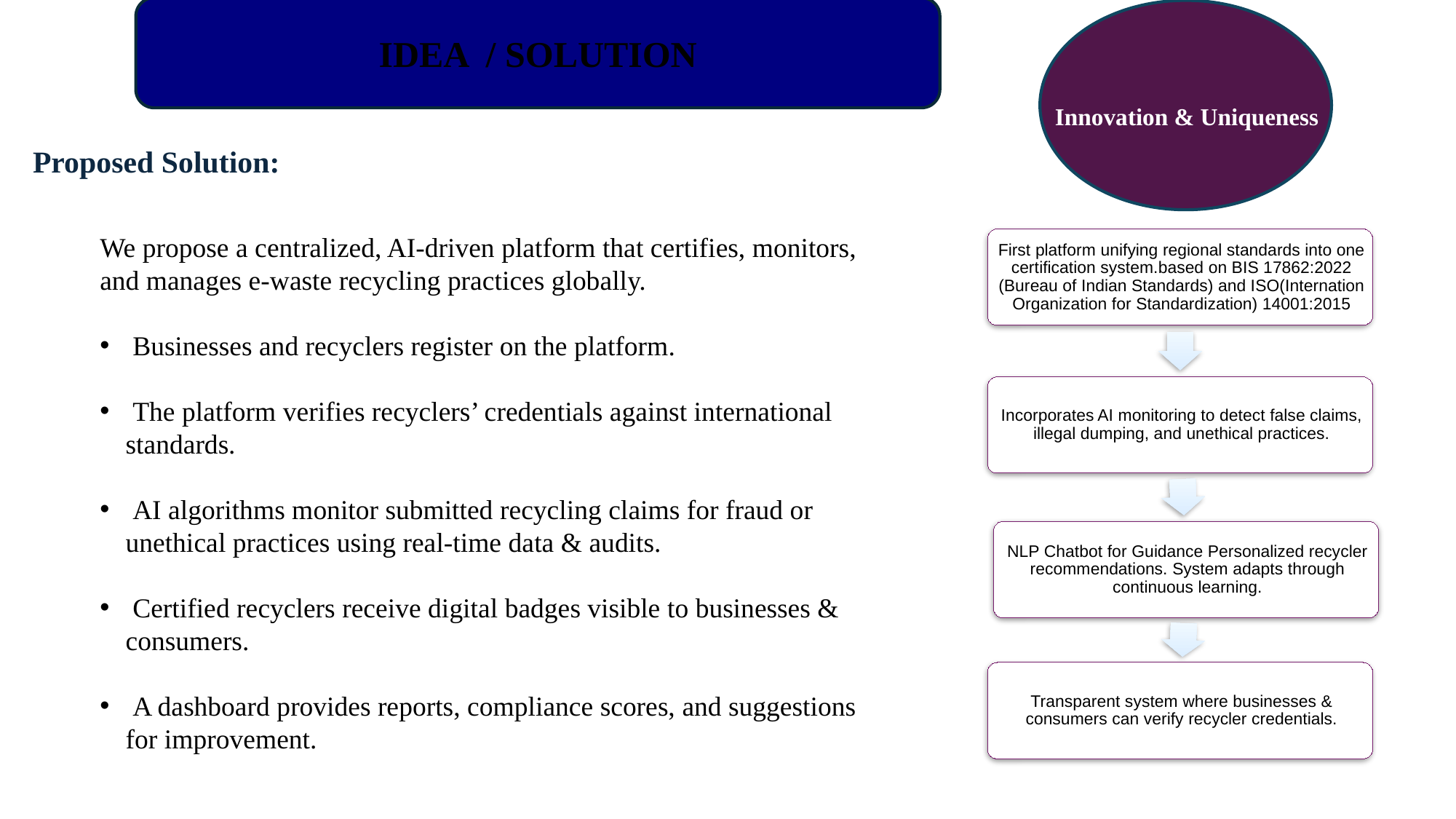

#
IDEA  / SOLUTION

Innovation & Uniqueness
Proposed Solution:

We propose a centralized, AI-driven platform that certifies, monitors, and manages e-waste recycling practices globally.

 Businesses and recyclers register on the platform.

 The platform verifies recyclers’ credentials against international standards.

 AI algorithms monitor submitted recycling claims for fraud or unethical practices using real-time data & audits.

 Certified recyclers receive digital badges visible to businesses & consumers.

 A dashboard provides reports, compliance scores, and suggestions for improvement.
First platform unifying regional standards into one certification system.based on BIS 17862:2022 (Bureau of Indian Standards) and ISO(Internation Organization for Standardization) 14001:2015

Incorporates AI monitoring to detect false claims, illegal dumping, and unethical practices.

NLP Chatbot for Guidance Personalized recycler recommendations. System adapts through continuous learning.

Transparent system where businesses & consumers can verify recycler credentials.